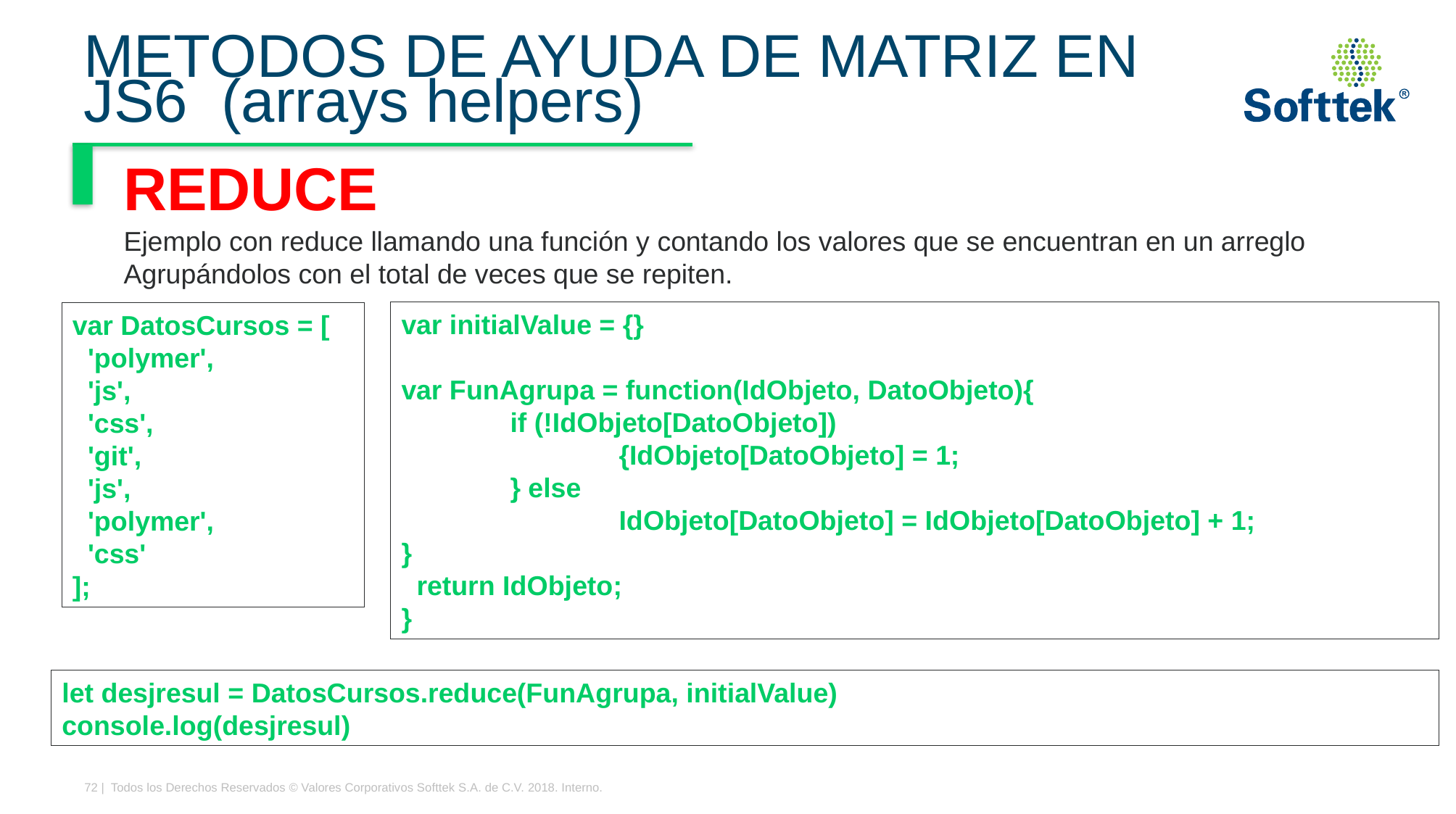

# METODOS DE AYUDA DE MATRIZ EN JS6  (arrays helpers)

REDUCE
Ejemplo con reduce llamando una función y contando los valores que se encuentran en un arreglo
Agrupándolos con el total de veces que se repiten.
var initialValue = {}

var FunAgrupa = function(IdObjeto, DatoObjeto){
	if (!IdObjeto[DatoObjeto])
		{IdObjeto[DatoObjeto] = 1;
	} else
		IdObjeto[DatoObjeto] = IdObjeto[DatoObjeto] + 1;
}
  return IdObjeto;
}
var DatosCursos = [
  'polymer',
  'js',
  'css',
  'git',
  'js',
  'polymer',
  'css'
];

let desjresul = DatosCursos.reduce(FunAgrupa, initialValue)
console.log(desjresul)